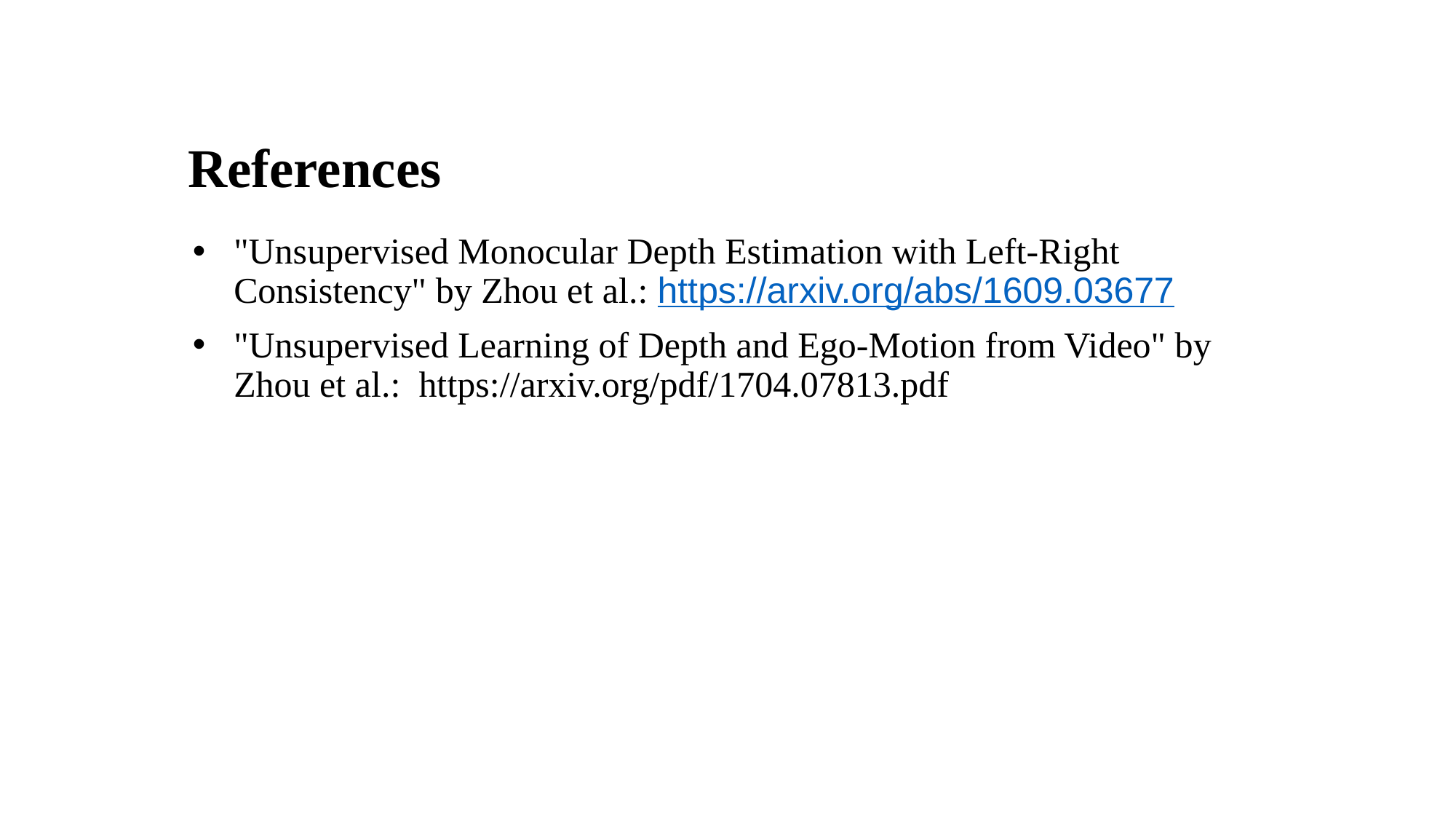

# References
"Unsupervised Monocular Depth Estimation with Left-Right Consistency" by Zhou et al.: https://arxiv.org/abs/1609.03677
"Unsupervised Learning of Depth and Ego-Motion from Video" by Zhou et al.:  https://arxiv.org/pdf/1704.07813.pdf